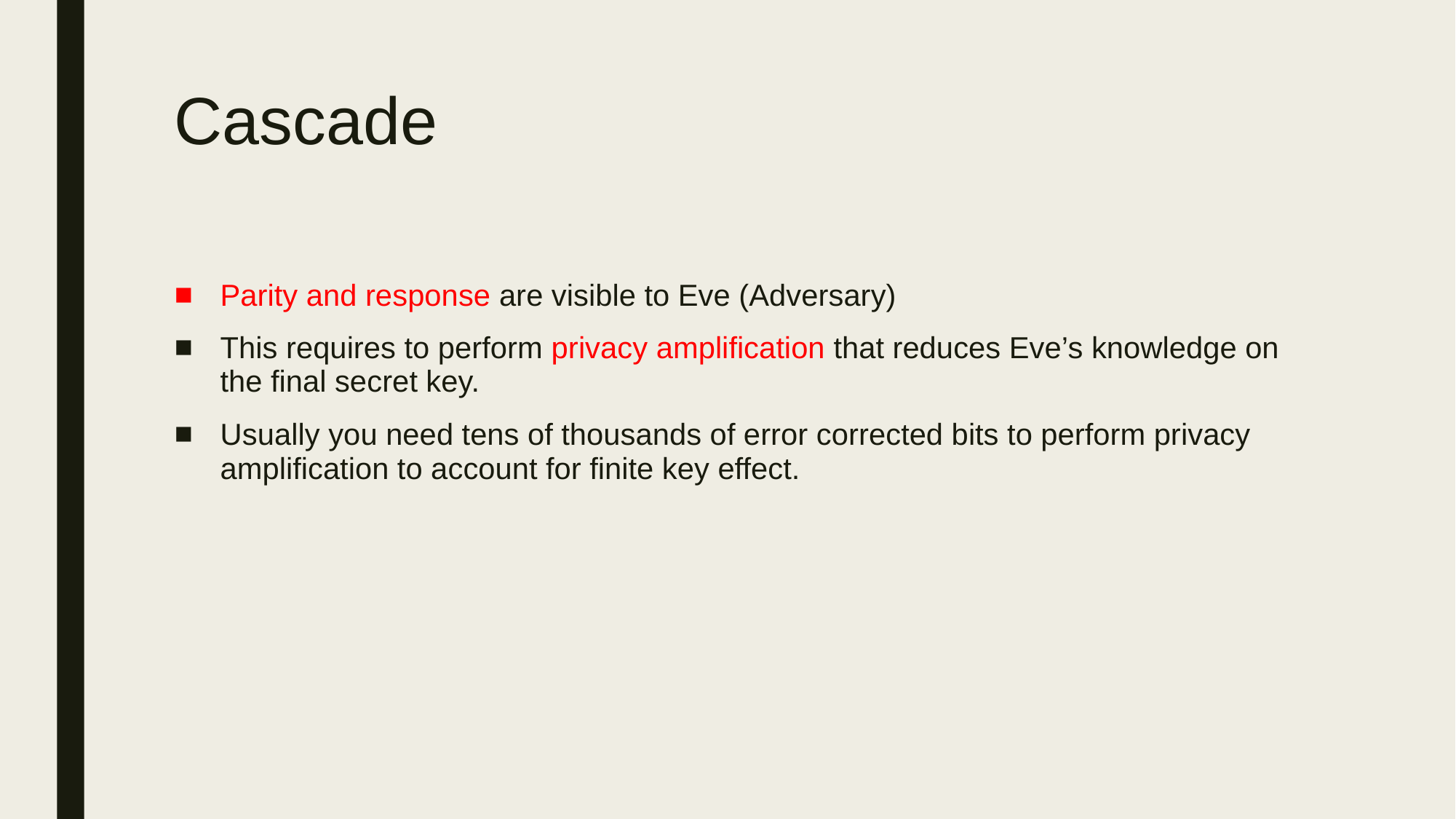

Cascade
Parity and response are visible to Eve (Adversary)
This requires to perform privacy amplification that reduces Eve’s knowledge on the final secret key.
Usually you need tens of thousands of error corrected bits to perform privacy amplification to account for finite key effect.